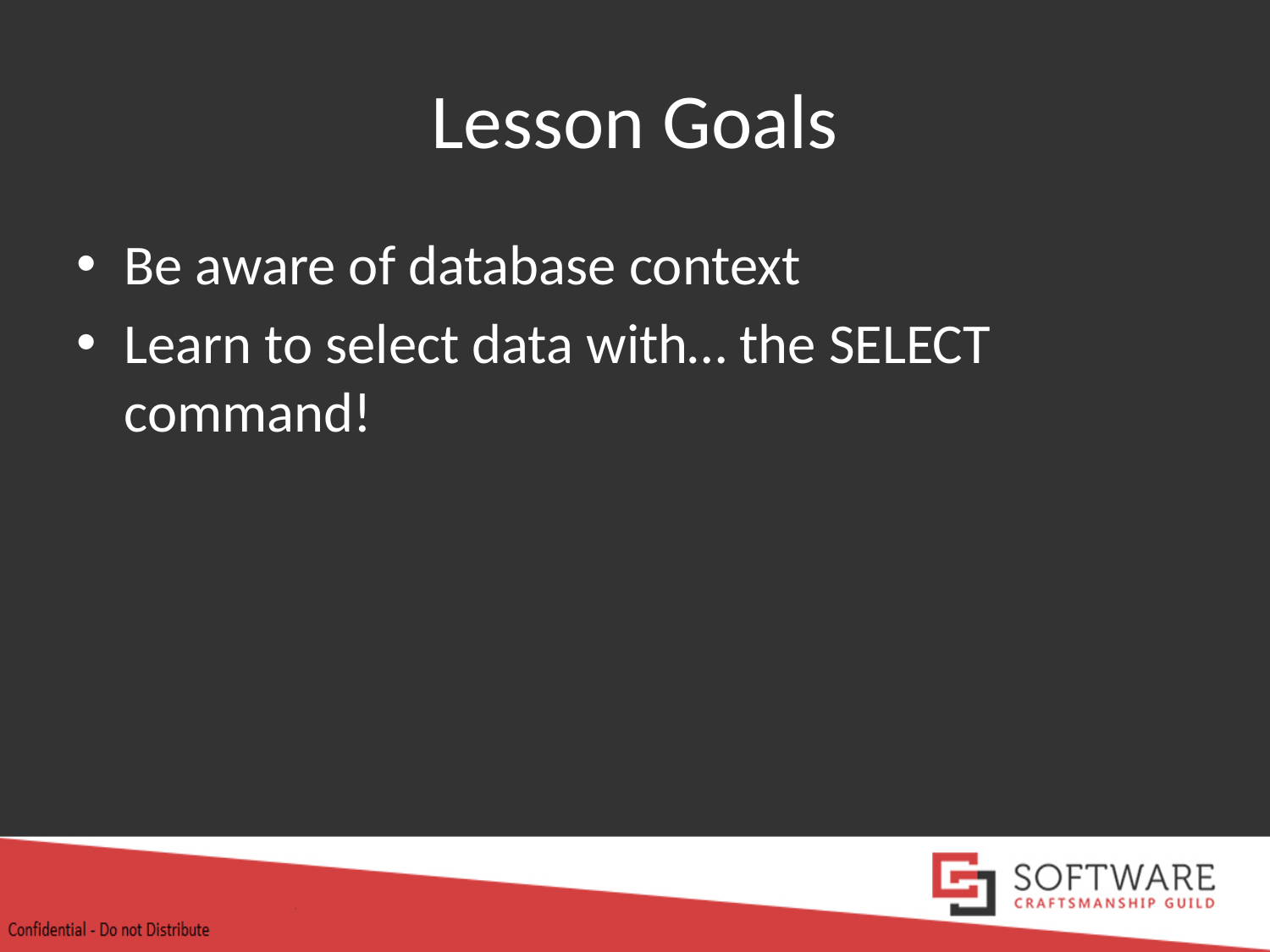

# Lesson Goals
Be aware of database context
Learn to select data with… the SELECT command!